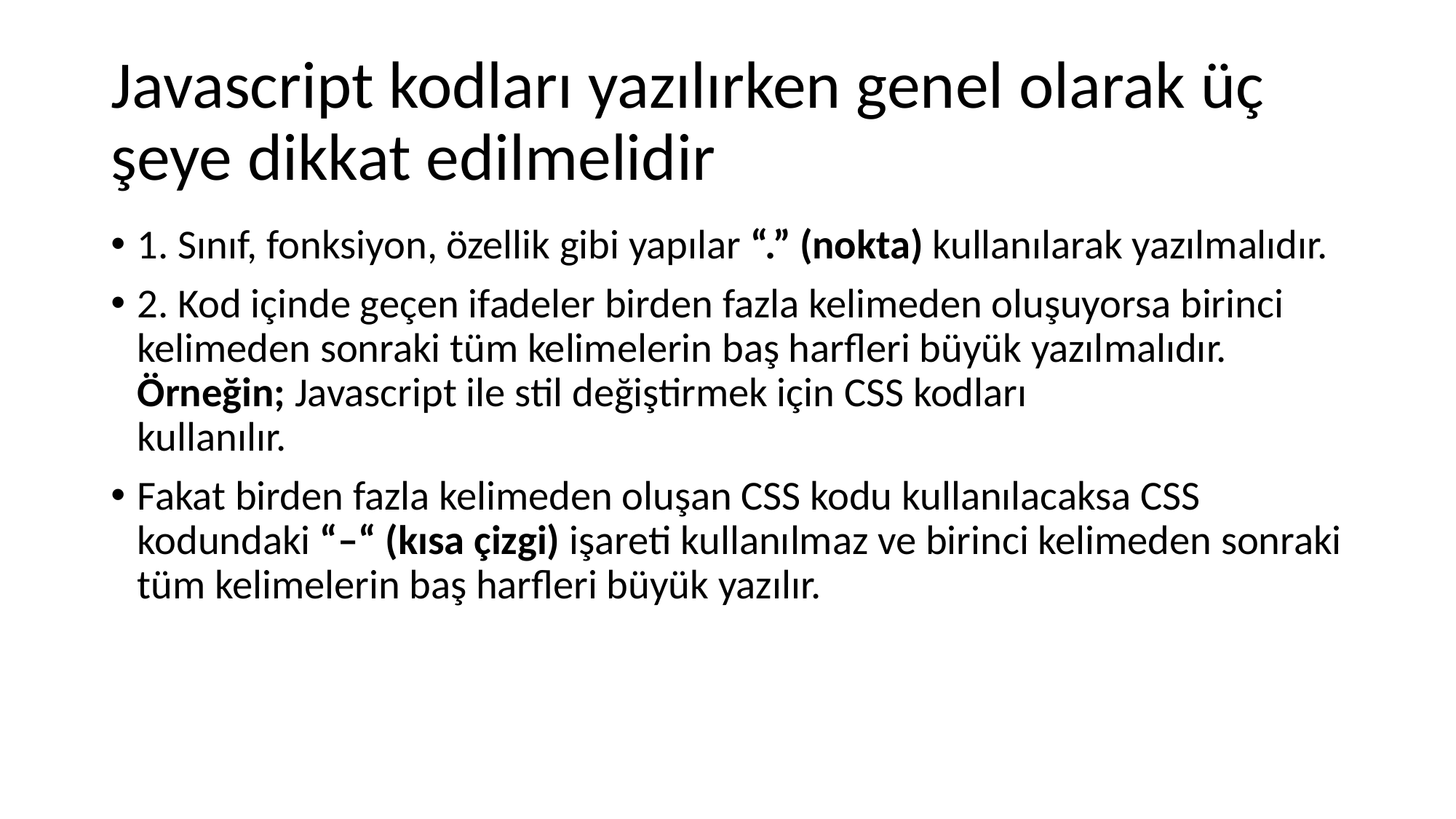

# Javascript kodları yazılırken genel olarak üç şeye dikkat edilmelidir
1. Sınıf, fonksiyon, özellik gibi yapılar “.” (nokta) kullanılarak yazılmalıdır.
2. Kod içinde geçen ifadeler birden fazla kelimeden oluşuyorsa birinci kelimeden sonraki tüm kelimelerin baş harfleri büyük yazılmalıdır. Örneğin; Javascript ile stil değiştirmek için CSS kodları
kullanılır.
Fakat birden fazla kelimeden oluşan CSS kodu kullanılacaksa CSS kodundaki “–“ (kısa çizgi) işareti kullanılmaz ve birinci kelimeden sonraki tüm kelimelerin baş harfleri büyük yazılır.